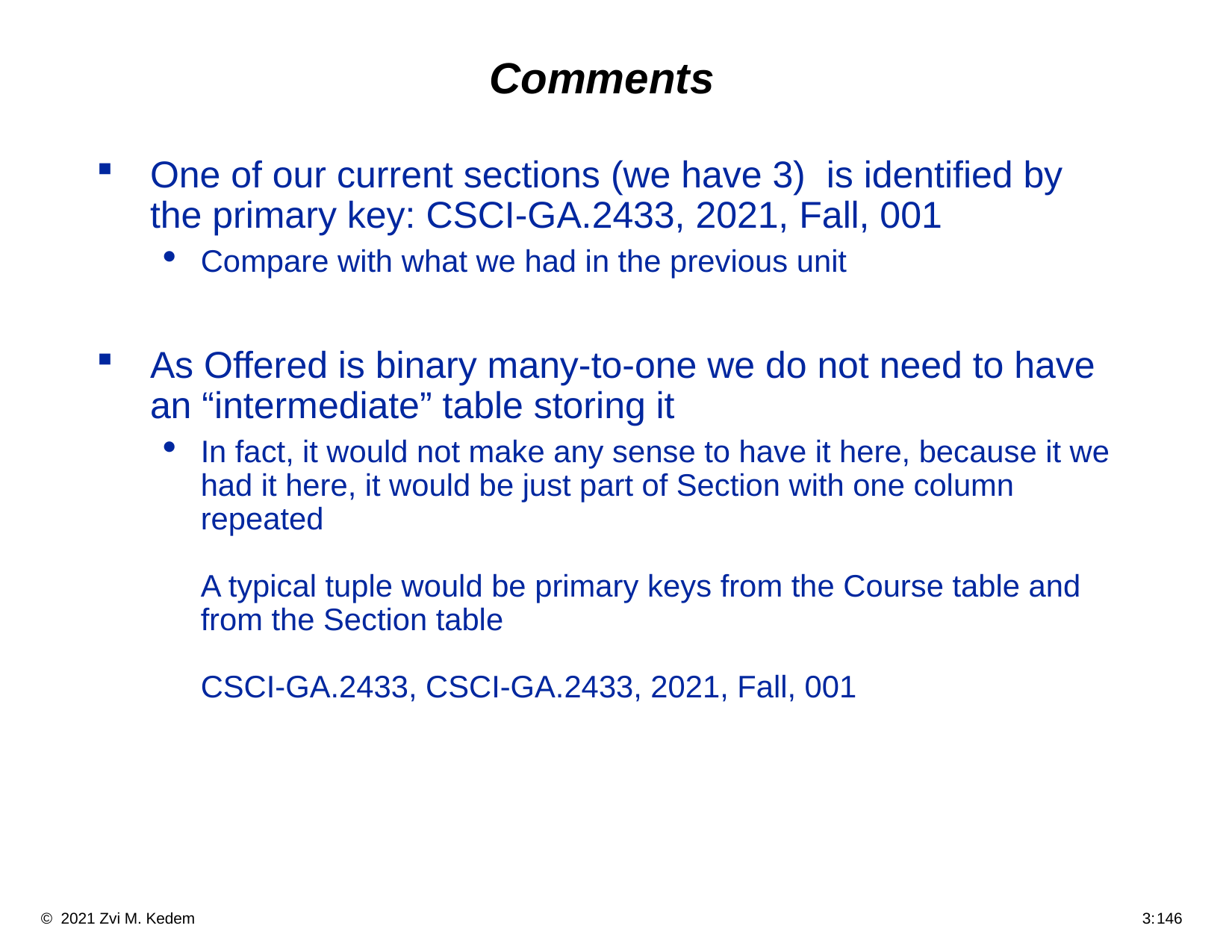

# Comments
One of our current sections (we have 3)  is identified by the primary key: CSCI-GA.2433, 2021, Fall, 001
Compare with what we had in the previous unit

As Offered is binary many-to-one we do not need to have an “intermediate” table storing it
In fact, it would not make any sense to have it here, because it we had it here, it would be just part of Section with one column repeated
A typical tuple would be primary keys from the Course table and from the Section table
CSCI-GA.2433, CSCI-GA.2433, 2021, Fall, 001